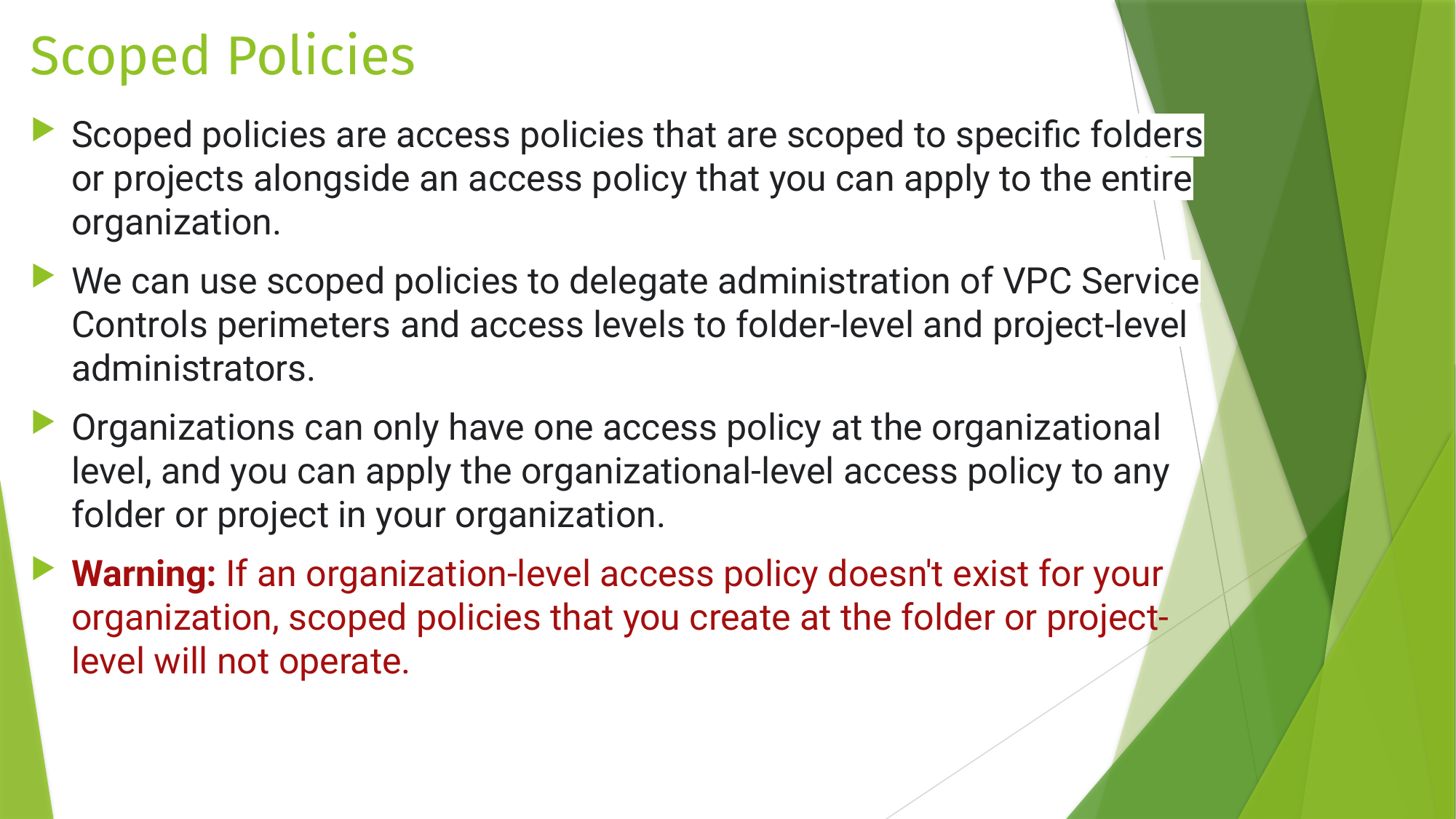

# Scoped Policies
Scoped policies are access policies that are scoped to specific folders or projects alongside an access policy that you can apply to the entire organization.
We can use scoped policies to delegate administration of VPC Service Controls perimeters and access levels to folder-level and project-level administrators.
Organizations can only have one access policy at the organizational level, and you can apply the organizational-level access policy to any folder or project in your organization.
Warning: If an organization-level access policy doesn't exist for your organization, scoped policies that you create at the folder or project-level will not operate.